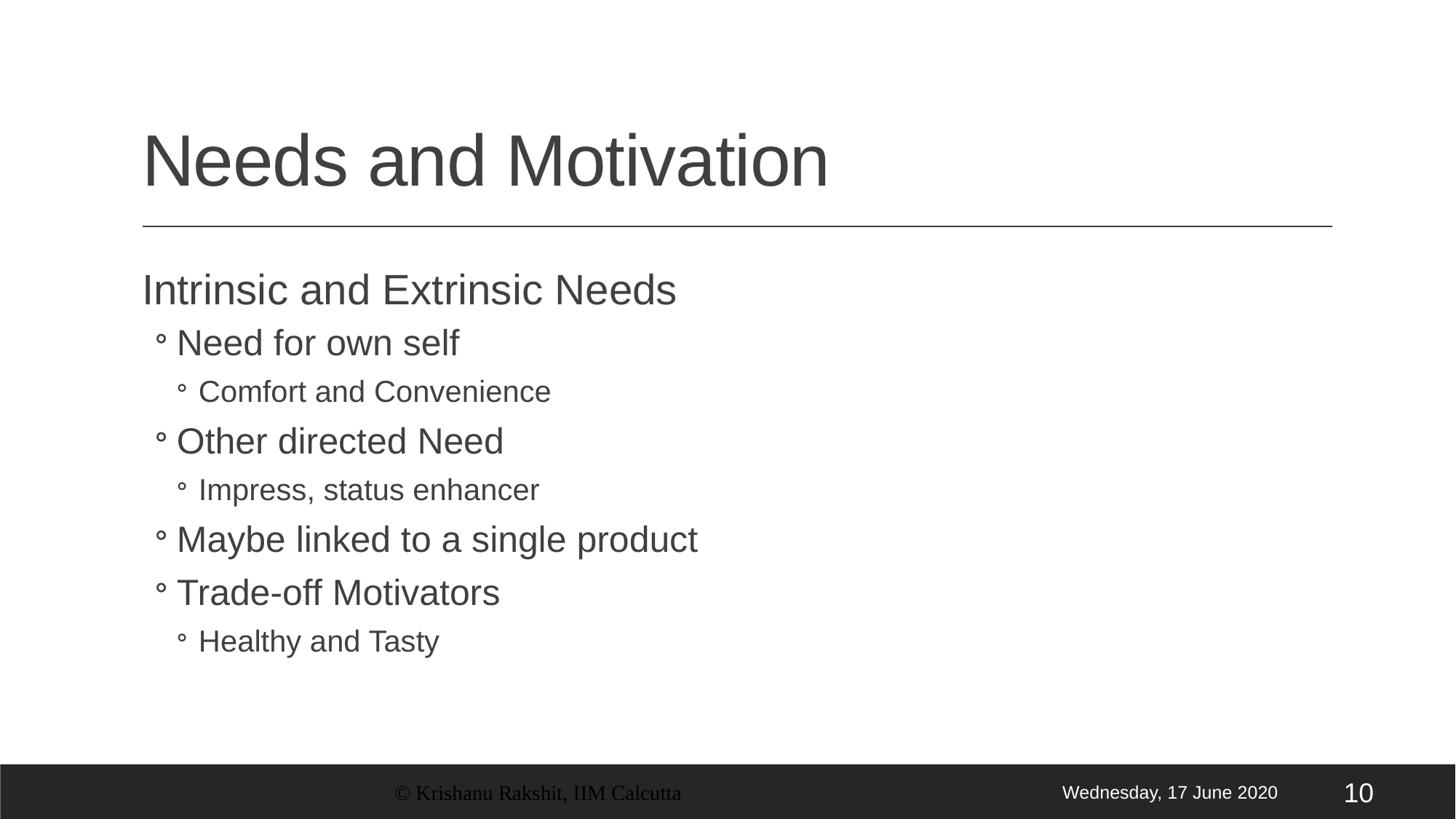

# Needs and Motivation
Intrinsic and Extrinsic Needs
Need for own self
Comfort and Convenience
Other directed Need
Impress, status enhancer
Maybe linked to a single product
Trade-off Motivators
Healthy and Tasty

© Krishanu Rakshit, IIM Calcutta
Wednesday, 17 June 2020
10